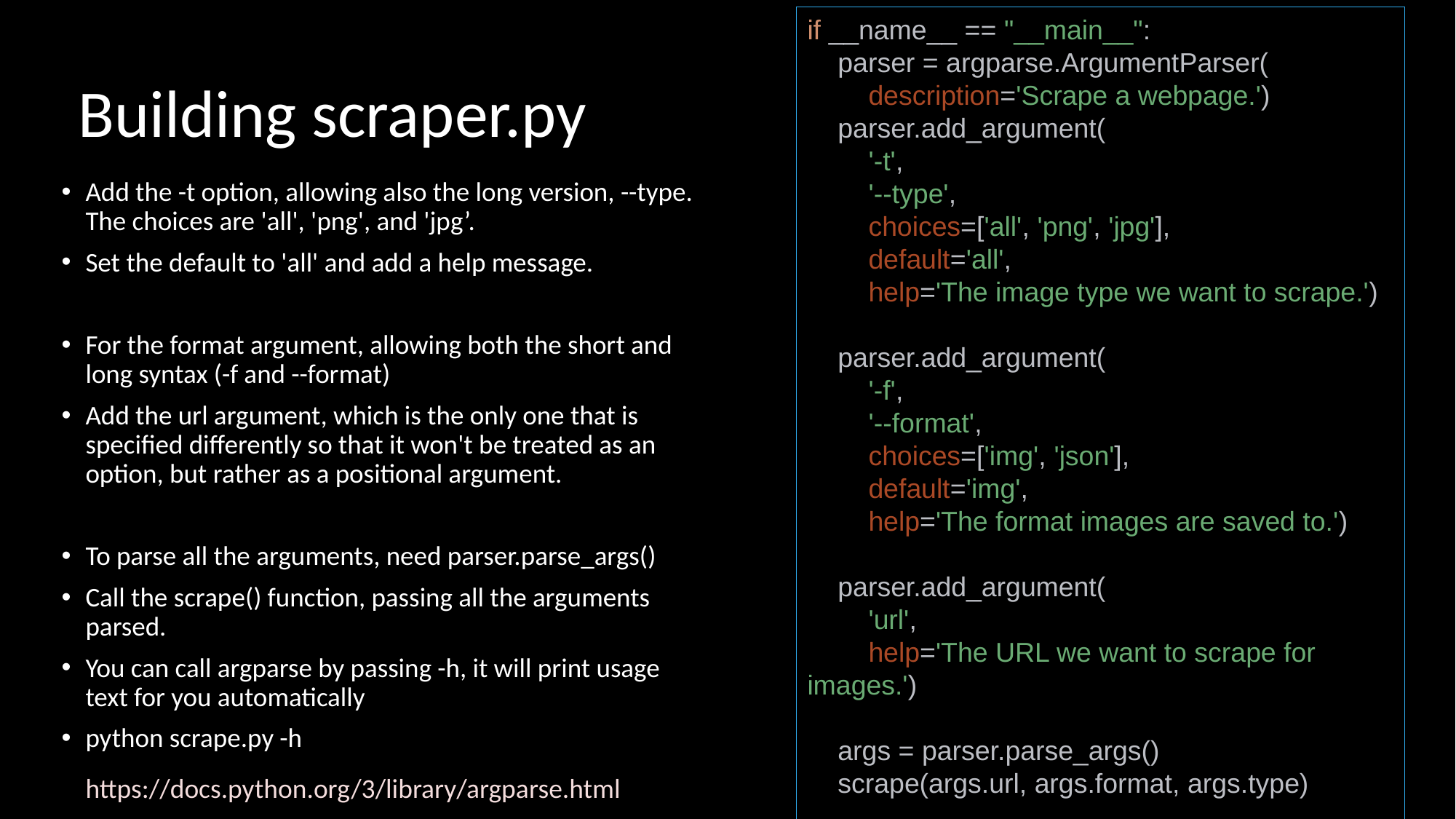

if __name__ == "__main__":
    parser = argparse.ArgumentParser(
        description='Scrape a webpage.')
    parser.add_argument(
        '-t',
        '--type',
        choices=['all', 'png', 'jpg'],
        default='all',
        help='The image type we want to scrape.')
    parser.add_argument(
        '-f',
        '--format',
        choices=['img', 'json'],
        default='img',
        help='The format images are saved to.')
    parser.add_argument(
        'url',
        help='The URL we want to scrape for images.')
    args = parser.parse_args()
    scrape(args.url, args.format, args.type)

# Building scraper.py
Add the -t option, allowing also the long version, --type. The choices are 'all', 'png', and 'jpg’.
Set the default to 'all' and add a help message.

For the format argument, allowing both the short and long syntax (-f and --format)
Add the url argument, which is the only one that is specified differently so that it won't be treated as an option, but rather as a positional argument.

To parse all the arguments, need parser.parse_args()
Call the scrape() function, passing all the arguments parsed.
You can call argparse by passing -h, it will print usage text for you automatically
python scrape.py -h
https://docs.python.org/3/library/argparse.html